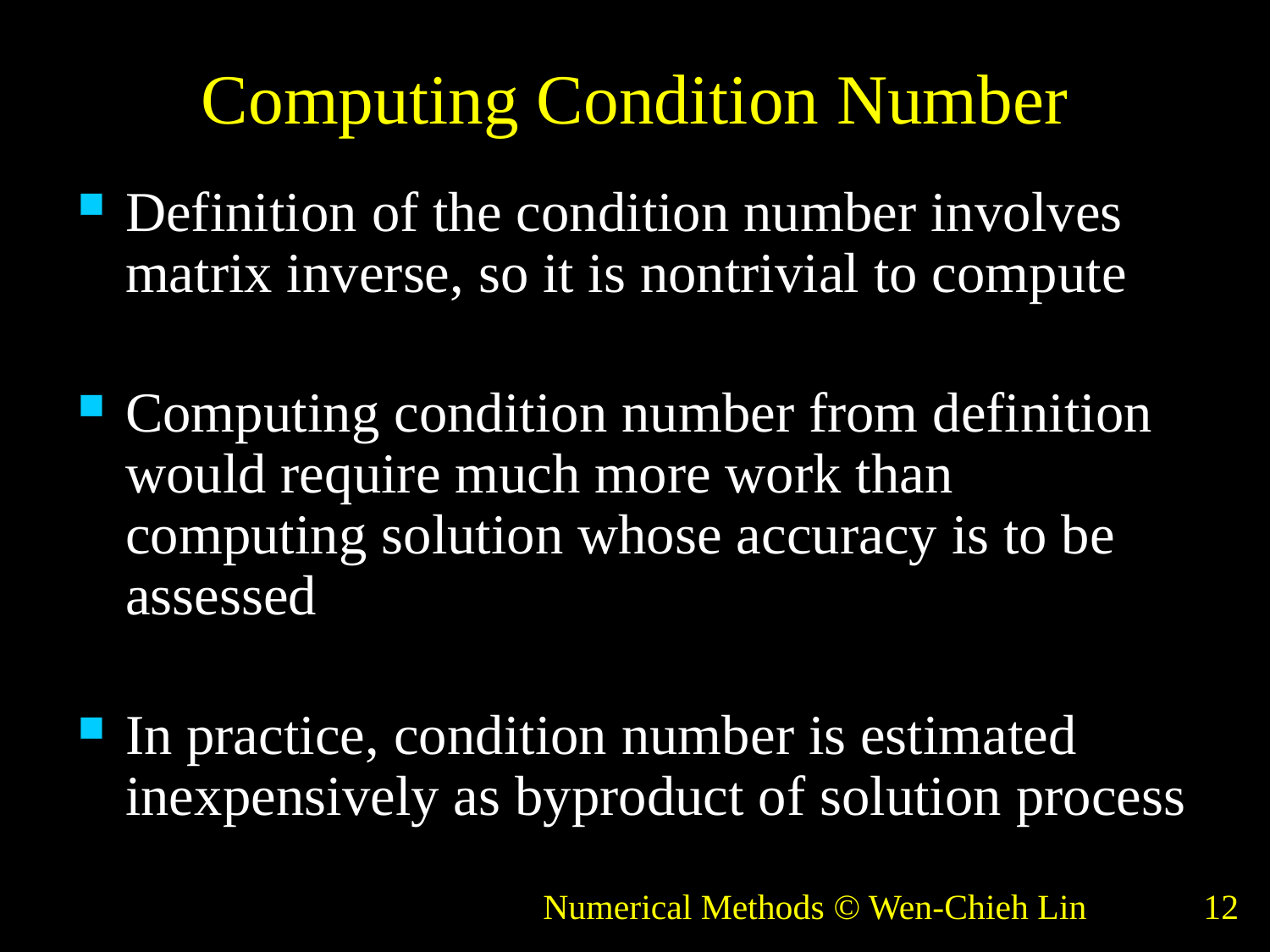

# Computing Condition Number
Definition of the condition number involves matrix inverse, so it is nontrivial to compute

Computing condition number from definition would require much more work than computing solution whose accuracy is to be assessed

In practice, condition number is estimated inexpensively as byproduct of solution process
Numerical Methods © Wen-Chieh Lin
12